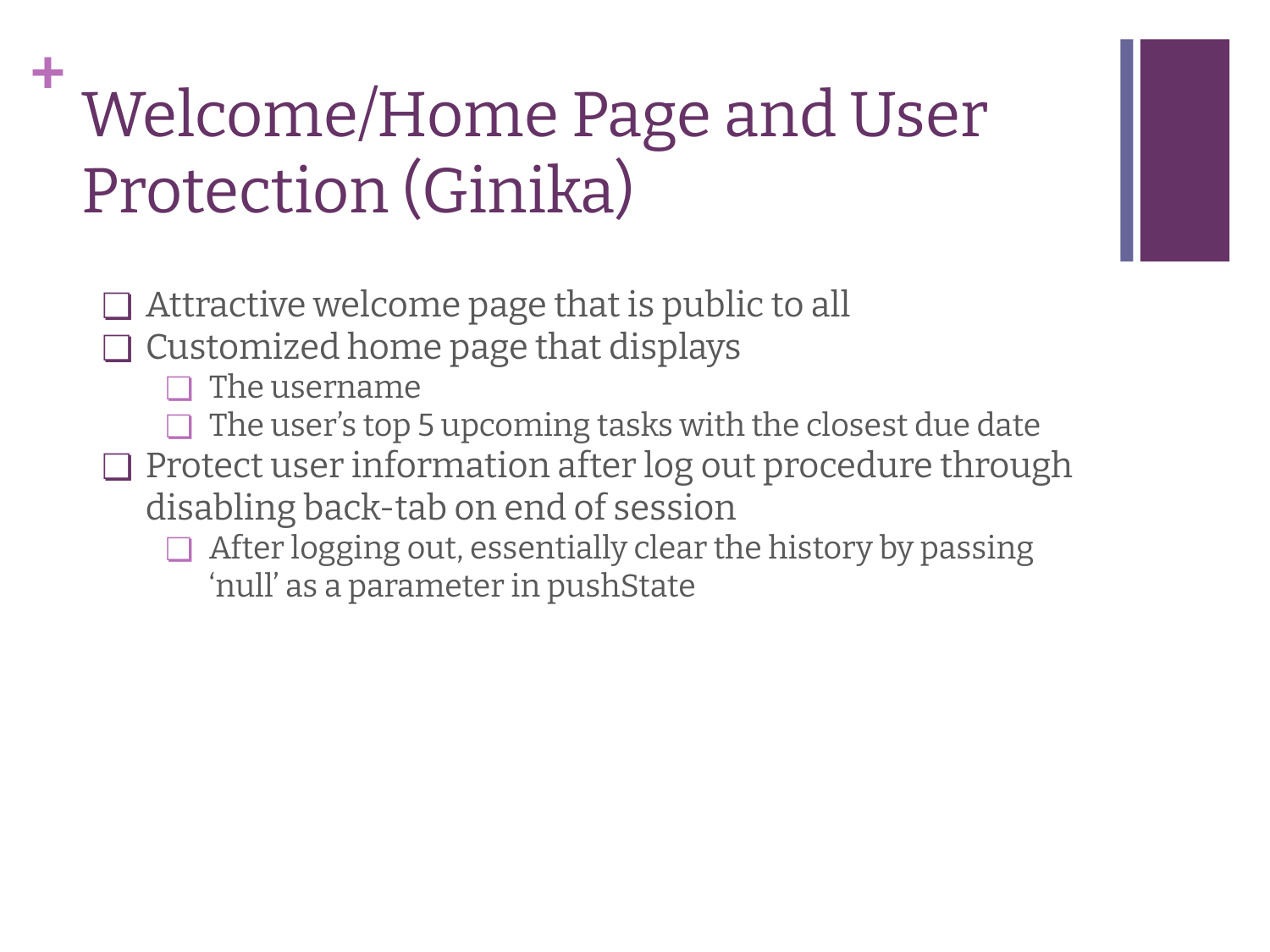

# Welcome/Home Page and User Protection (Ginika)
Attractive welcome page that is public to all
Customized home page that displays
The username
The user’s top 5 upcoming tasks with the closest due date
Protect user information after log out procedure through disabling back-tab on end of session
After logging out, essentially clear the history by passing ‘null’ as a parameter in pushState